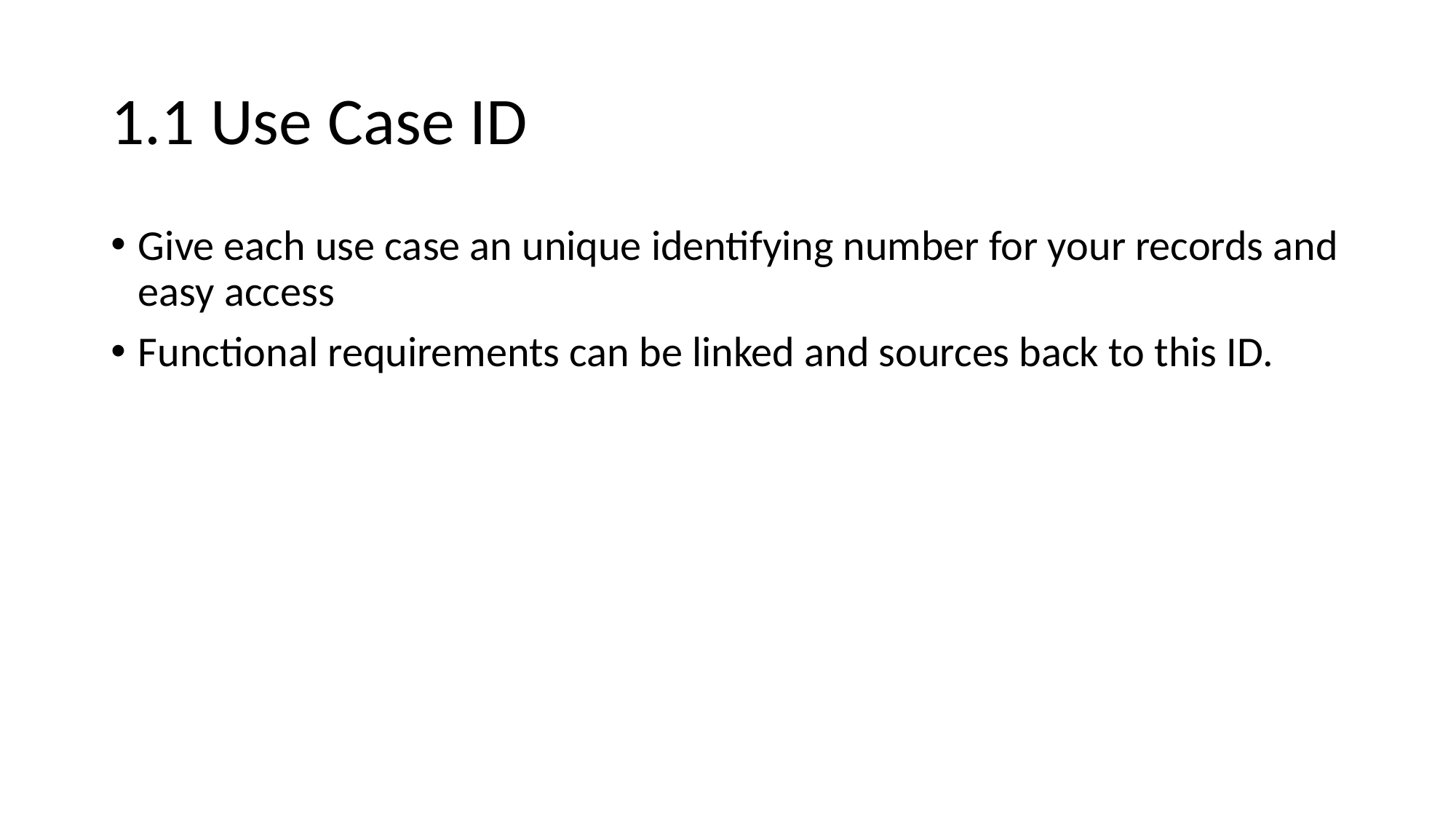

# 1.1 Use Case ID
Give each use case an unique identifying number for your records and easy access
Functional requirements can be linked and sources back to this ID.